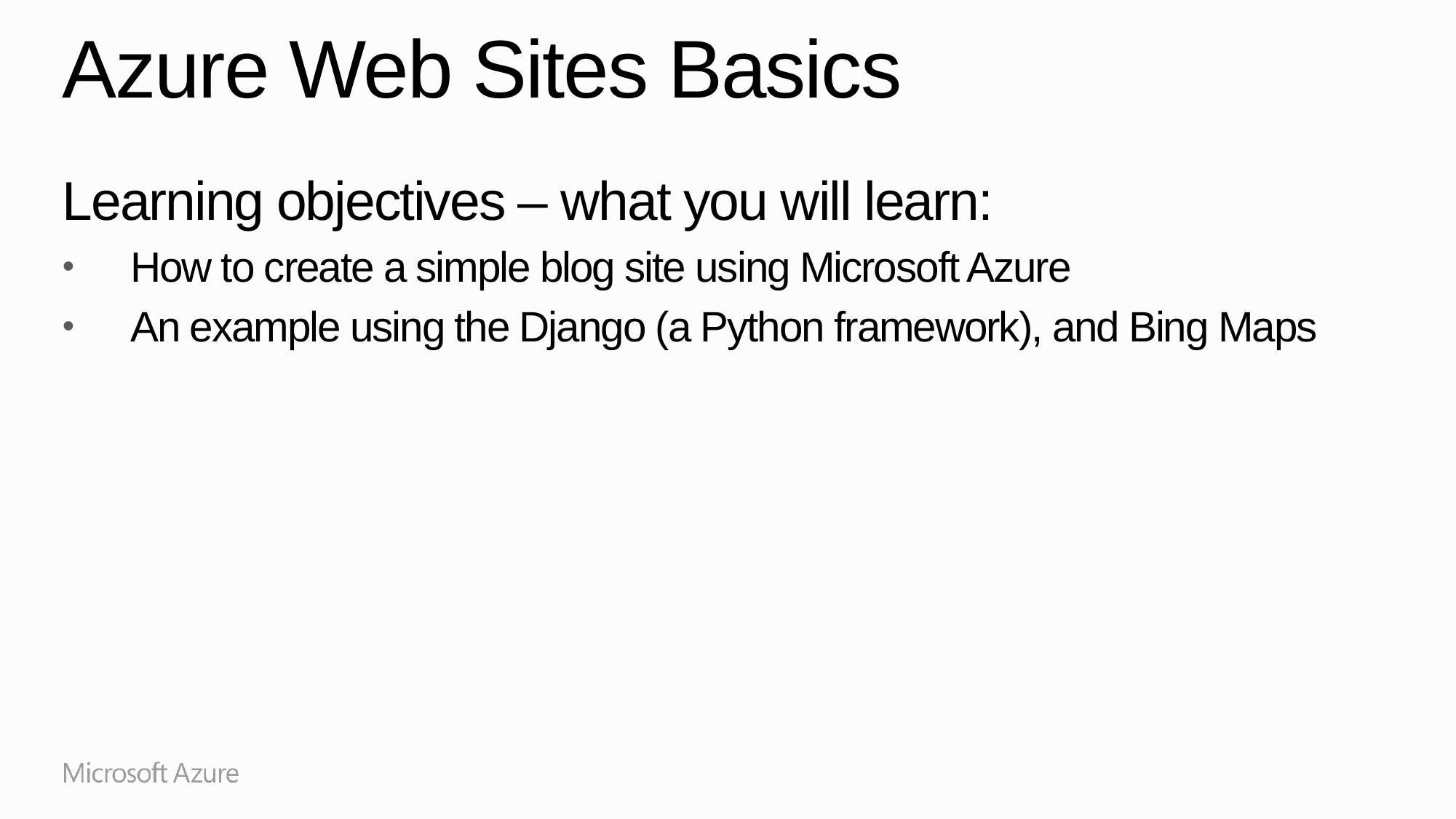

# Azure Web Sites Basics
Learning objectives – what you will learn:
How to create a simple blog site using Microsoft Azure
An example using the Django (a Python framework), and Bing Maps